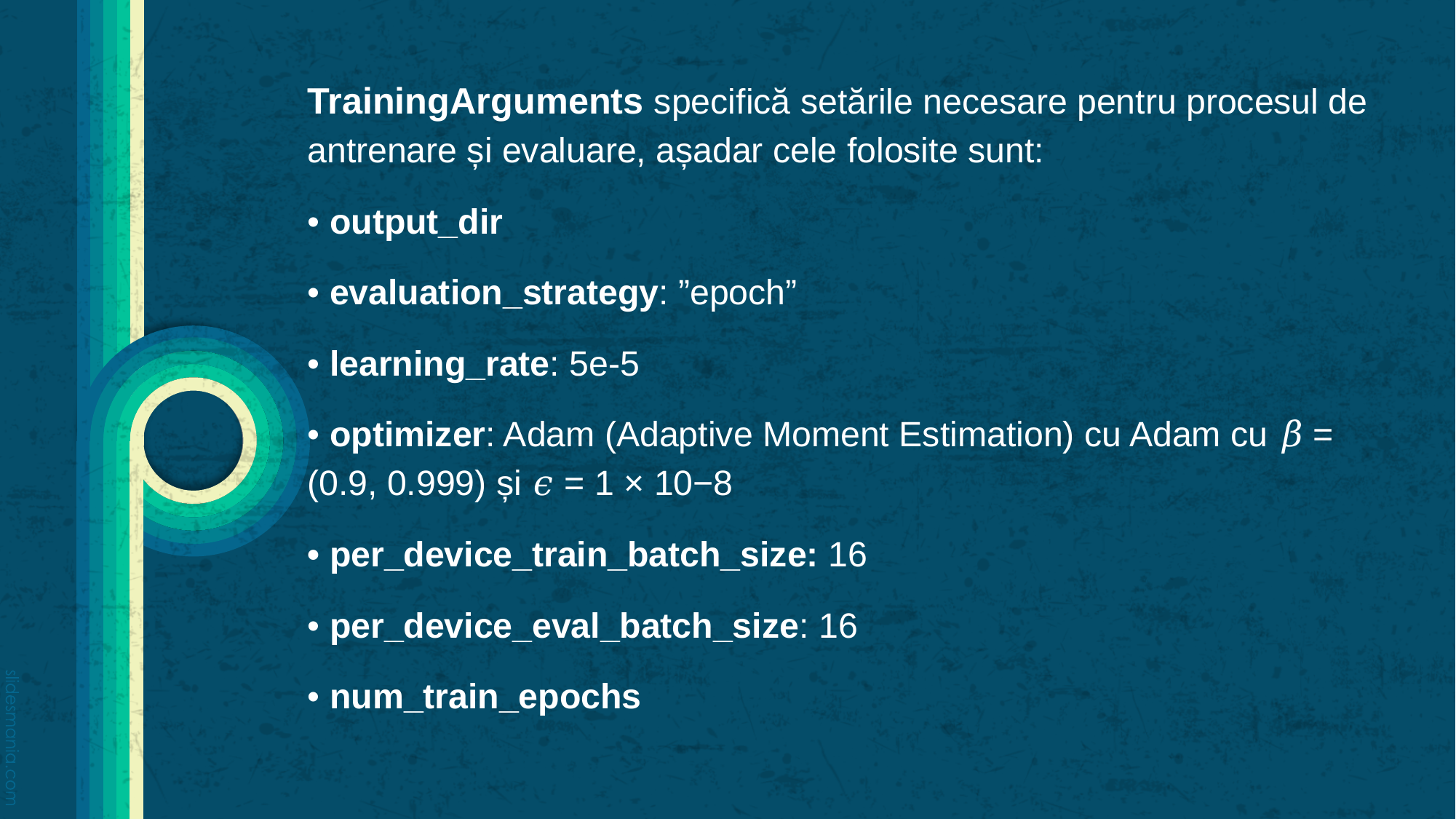

TrainingArguments specifică setările necesare pentru procesul de antrenare și evaluare, așadar cele folosite sunt:
• output_dir
• evaluation_strategy: ”epoch”
• learning_rate: 5e-5
• optimizer: Adam (Adaptive Moment Estimation) cu Adam cu 𝛽 = (0.9, 0.999) și 𝜖 = 1 × 10−8
• per_device_train_batch_size: 16
• per_device_eval_batch_size: 16
• num_train_epochs